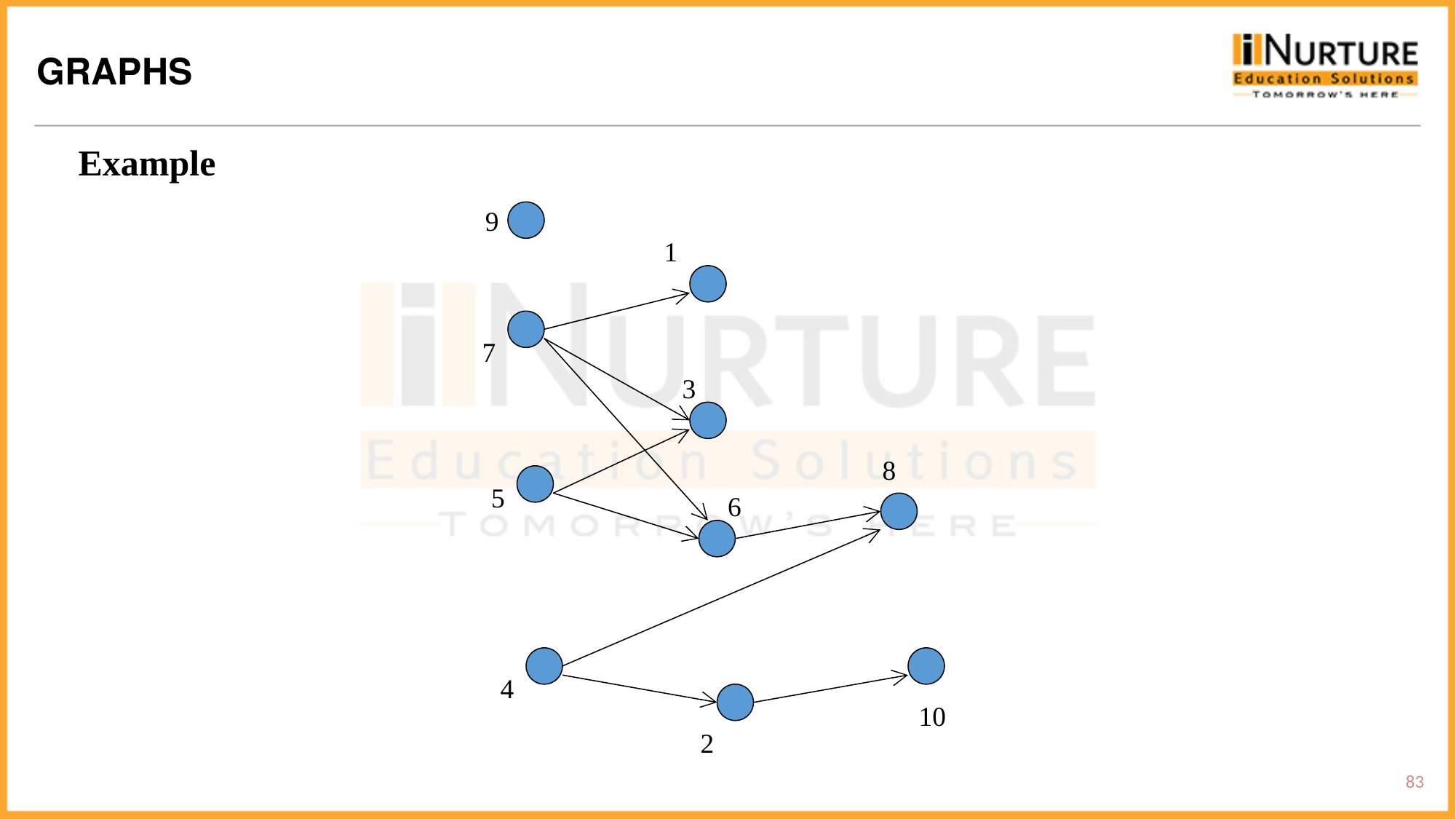

GRAPHS
Example
9

1

7

3

8

5
6

4

10
2
83